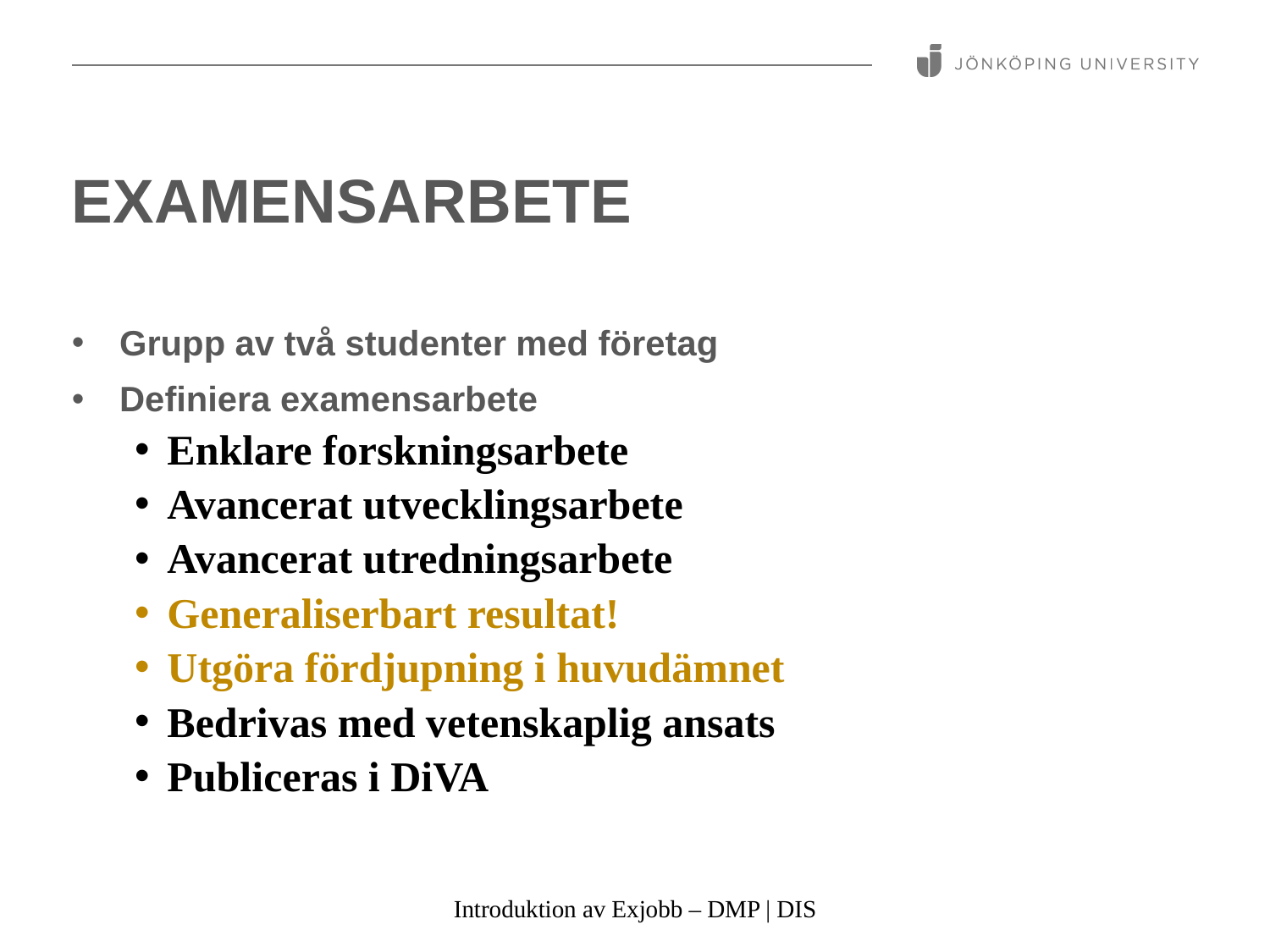

# Examensarbete
Grupp av två studenter med företag
Definiera examensarbete
Enklare forskningsarbete
Avancerat utvecklingsarbete
Avancerat utredningsarbete
Generaliserbart resultat!
Utgöra fördjupning i huvudämnet
Bedrivas med vetenskaplig ansats
Publiceras i DiVA

Introduktion av Exjobb – DMP | DIS